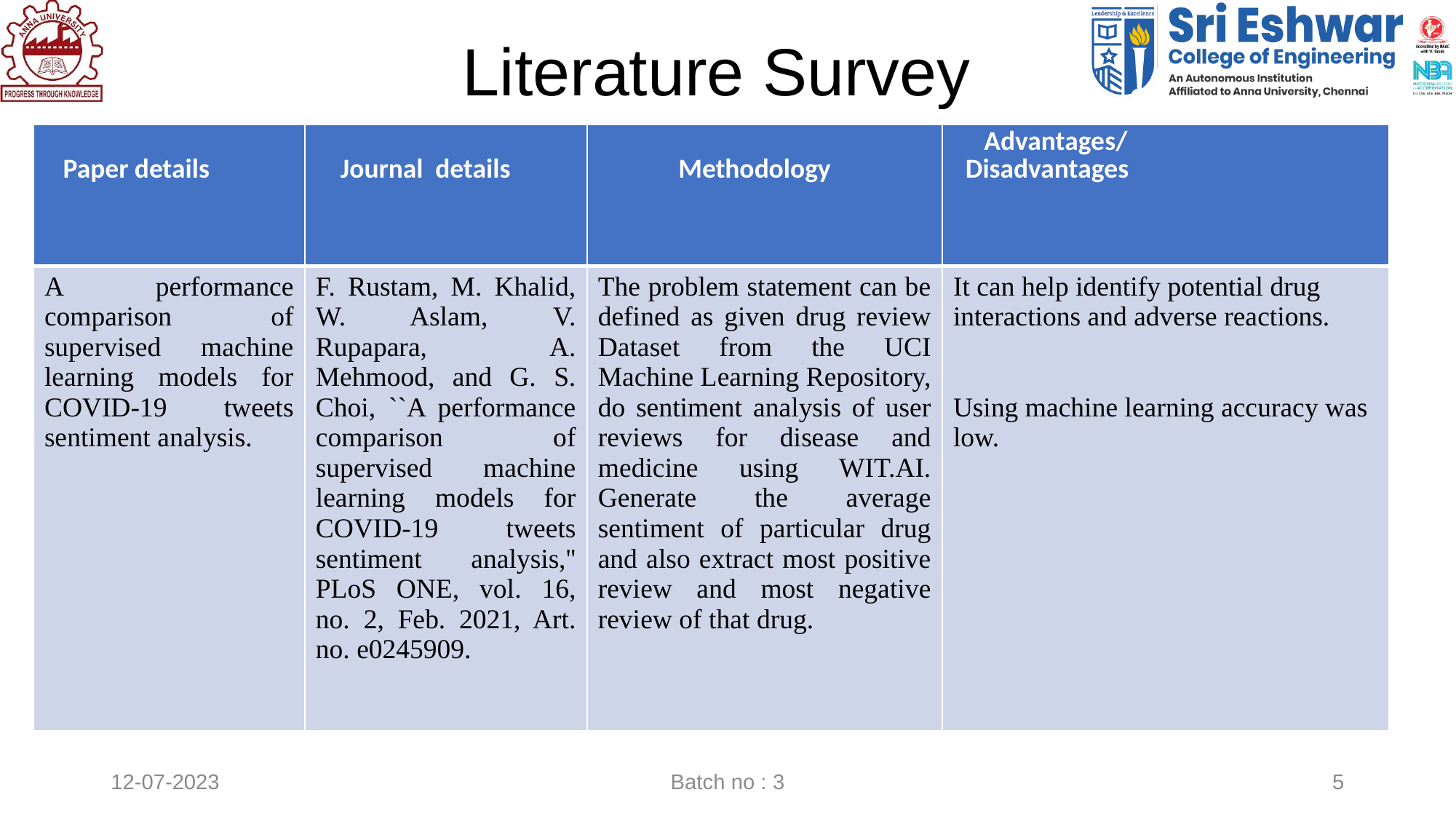

Literature Survey

| Paper details | Journal details | Methodology | Advantages/ Disadvantages |
| --- | --- | --- | --- |
| A performance comparison of supervised machine learning models for COVID-19 tweets sentiment analysis. | F. Rustam, M. Khalid, W. Aslam, V. Rupapara, A. Mehmood, and G. S. Choi, ``A performance comparison of supervised machine learning models for COVID-19 tweets sentiment analysis,'' PLoS ONE, vol. 16, no. 2, Feb. 2021, Art. no. e0245909. | The problem statement can be defined as given drug review Dataset from the UCI Machine Learning Repository, do sentiment analysis of user reviews for disease and medicine using WIT.AI. Generate the average sentiment of particular drug and also extract most positive review and most negative review of that drug. | It can help identify potential drug interactions and adverse reactions. Using machine learning accuracy was low. |
12-07-2023
Batch no : 3
5